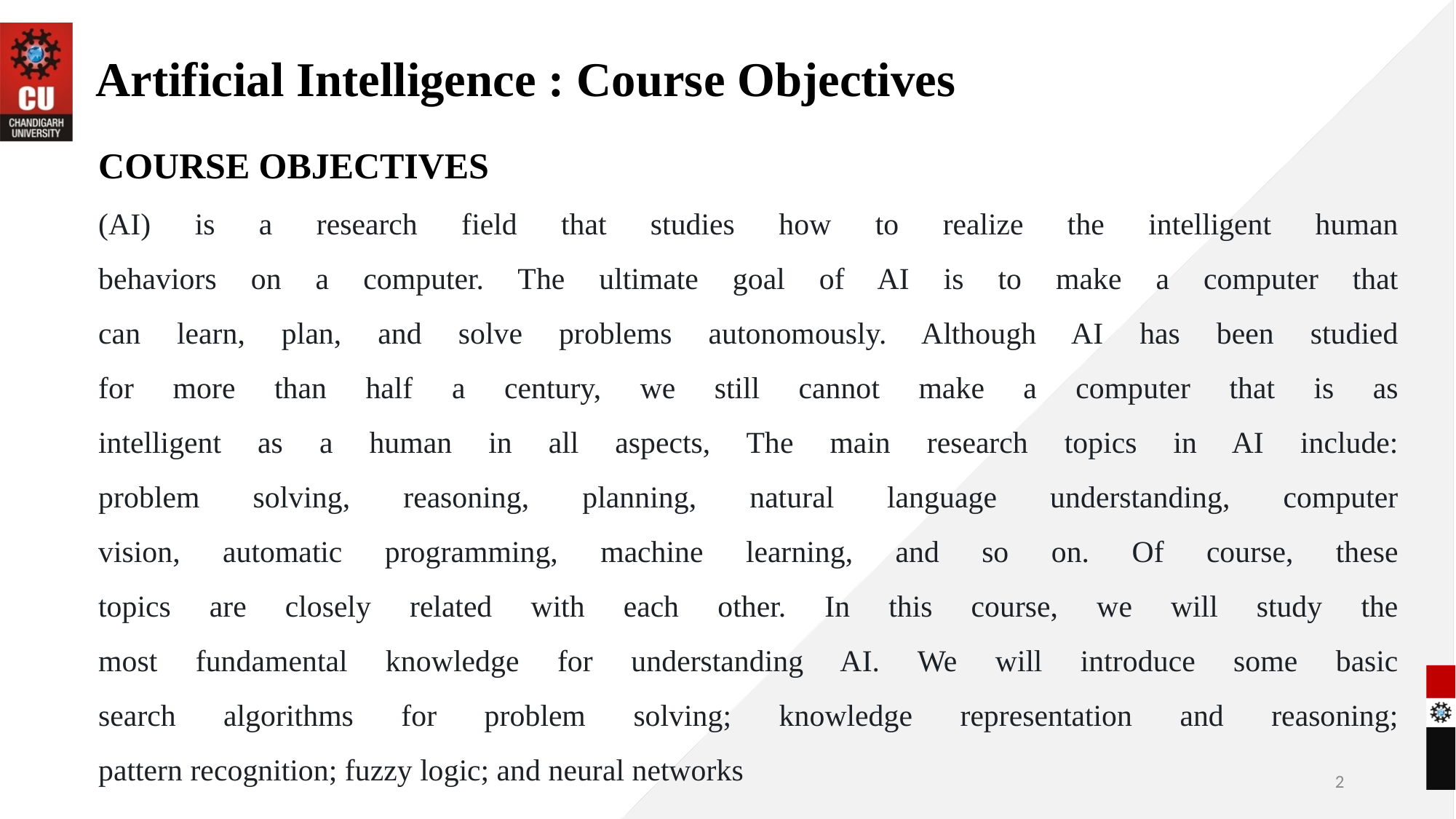

# Artificial Intelligence : Course Objectives
COURSE OBJECTIVES
(AI) is a research field that studies how to realize the intelligent human
behaviors on a computer. The ultimate goal of AI is to make a computer that
can learn, plan, and solve problems autonomously. Although AI has been studied
for more than half a century, we still cannot make a computer that is as
intelligent as a human in all aspects, The main research topics in AI include:
problem solving, reasoning, planning, natural language understanding, computer
vision, automatic programming, machine learning, and so on. Of course, these
topics are closely related with each other. In this course, we will study the
most fundamental knowledge for understanding AI. We will introduce some basic
search algorithms for problem solving; knowledge representation and reasoning;
pattern recognition; fuzzy logic; and neural networks
2